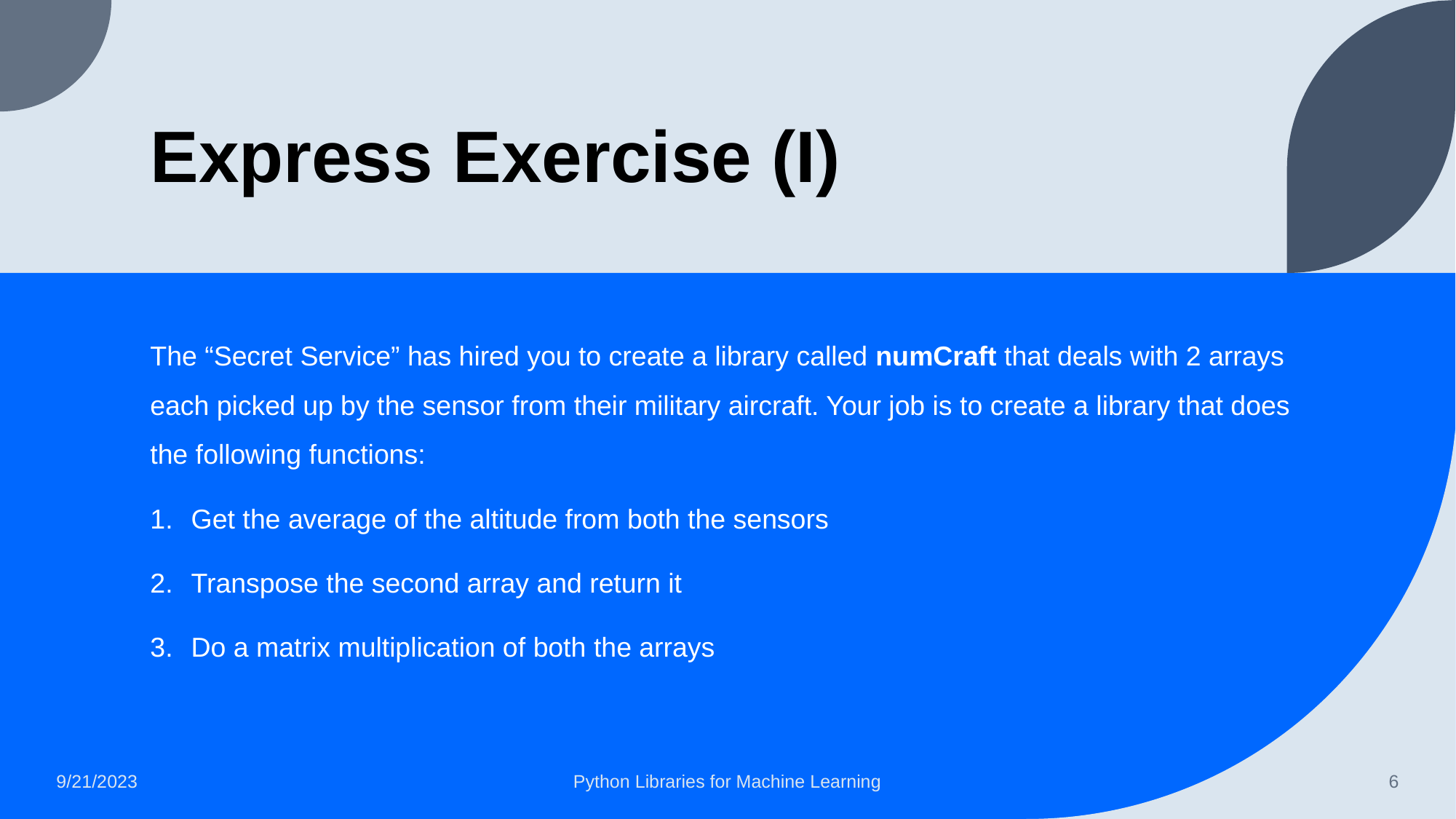

# Express Exercise (I)
The “Secret Service” has hired you to create a library called numCraft that deals with 2 arrays each picked up by the sensor from their military aircraft. Your job is to create a library that does the following functions:
Get the average of the altitude from both the sensors
Transpose the second array and return it
Do a matrix multiplication of both the arrays

9/21/2023
Python Libraries for Machine Learning
6